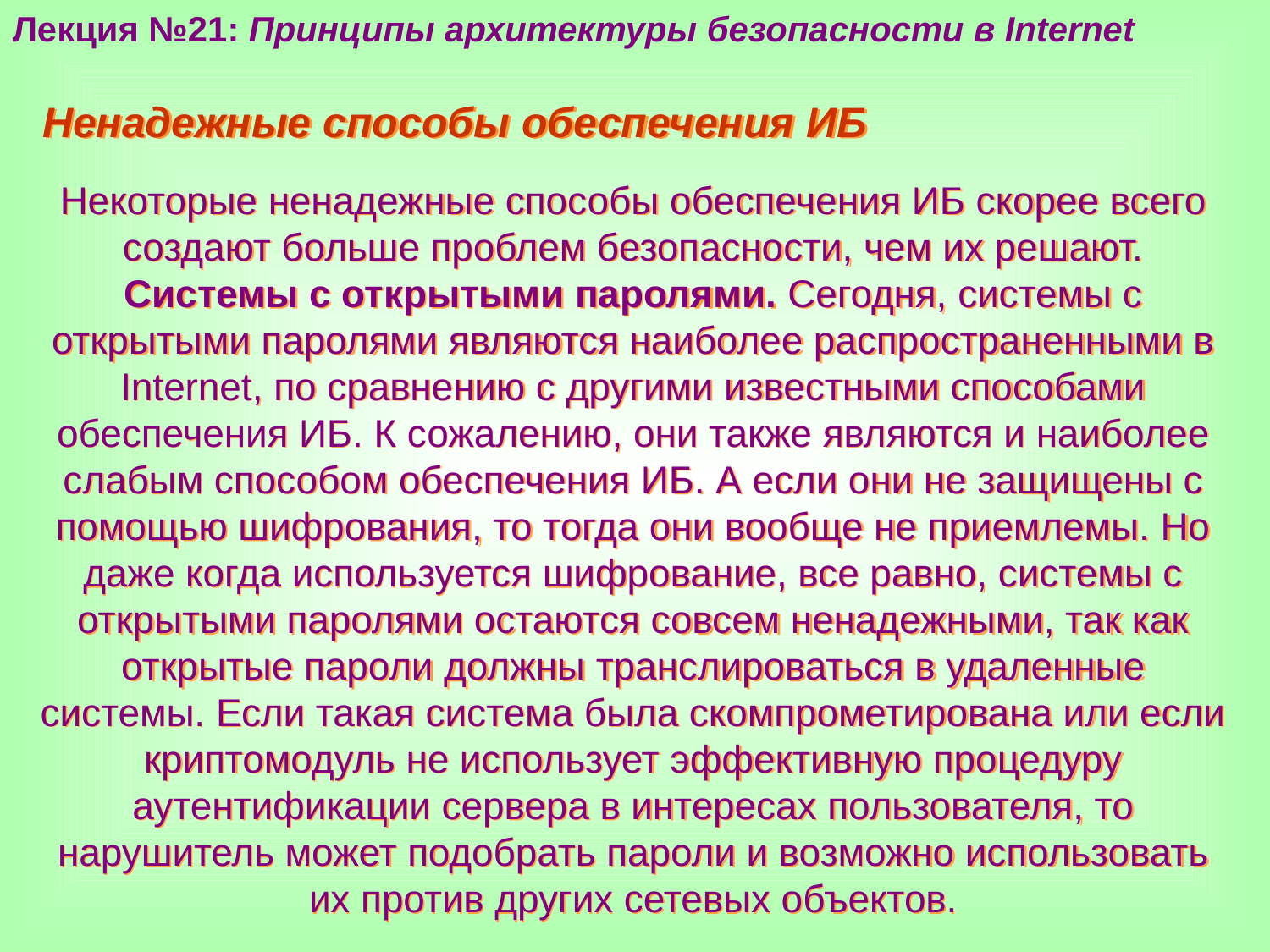

Лекция №21: Принципы архитектуры безопасности в Internet
Ненадежные способы обеспечения ИБ
Некоторые ненадежные способы обеспечения ИБ скорее всего создают больше проблем безопасности, чем их решают.
Системы с открытыми паролями. Сегодня, системы с открытыми паролями являются наиболее распространенными в Internet, по сравнению с другими известными способами обеспечения ИБ. К сожалению, они также являются и наиболее слабым способом обеспечения ИБ. А если они не защищены с помощью шифрования, то тогда они вообще не приемлемы. Но даже когда используется шифрование, все равно, системы с открытыми паролями остаются совсем ненадежными, так как открытые пароли должны транслироваться в удаленные системы. Если такая система была скомпрометирована или если криптомодуль не использует эффективную процедуру аутентификации сервера в интересах пользователя, то нарушитель может подобрать пароли и возможно использовать их против других сетевых объектов.